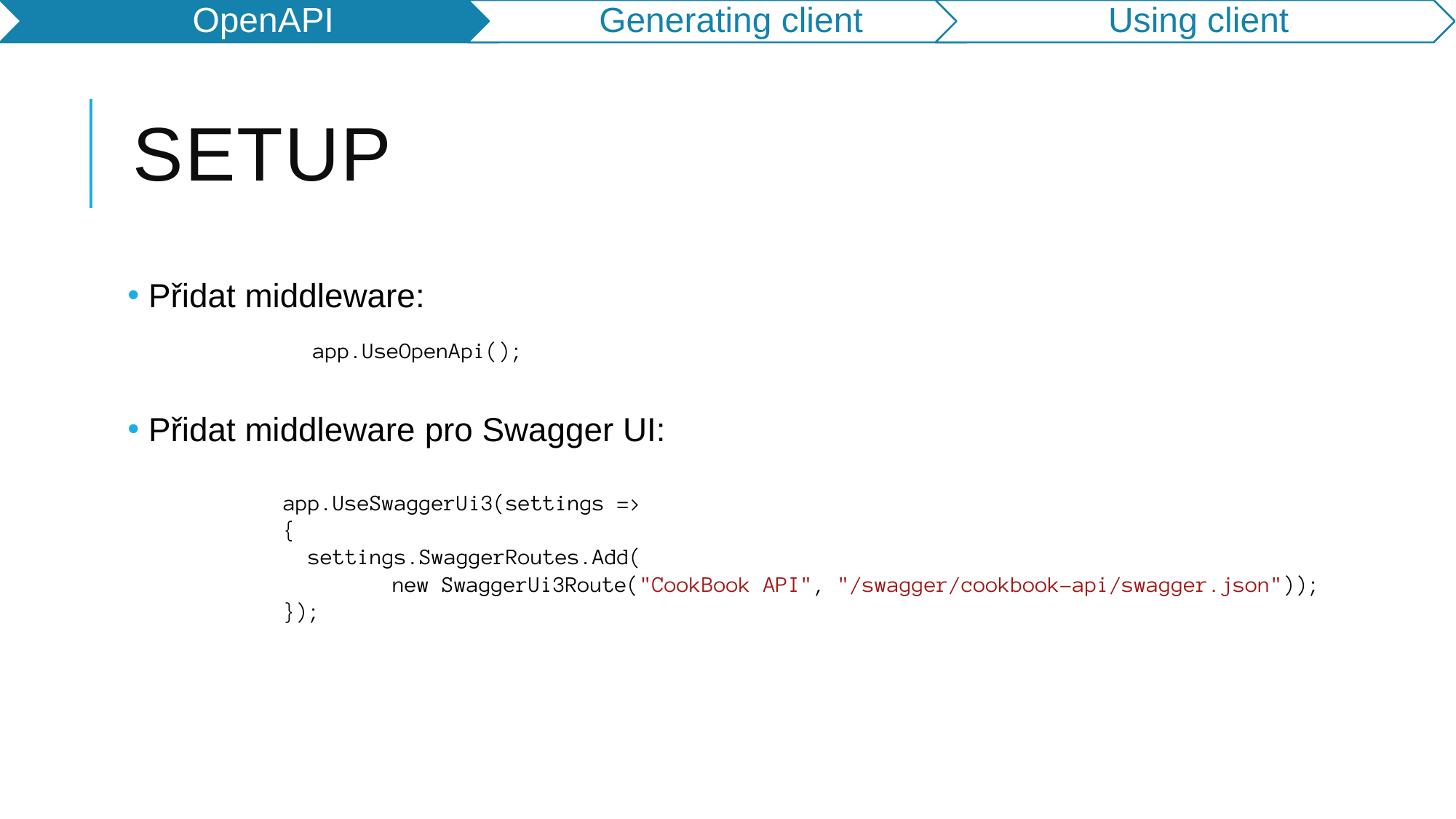

OpenAPI
Generating client
Using client
# Setup
 Přidat middleware:

 Přidat middleware pro Swagger UI:

app.UseOpenApi();
app.UseSwaggerUi3(settings =>
{
  settings.SwaggerRoutes.Add(
	new SwaggerUi3Route("CookBook API", "/swagger/cookbook-api/swagger.json"));
});